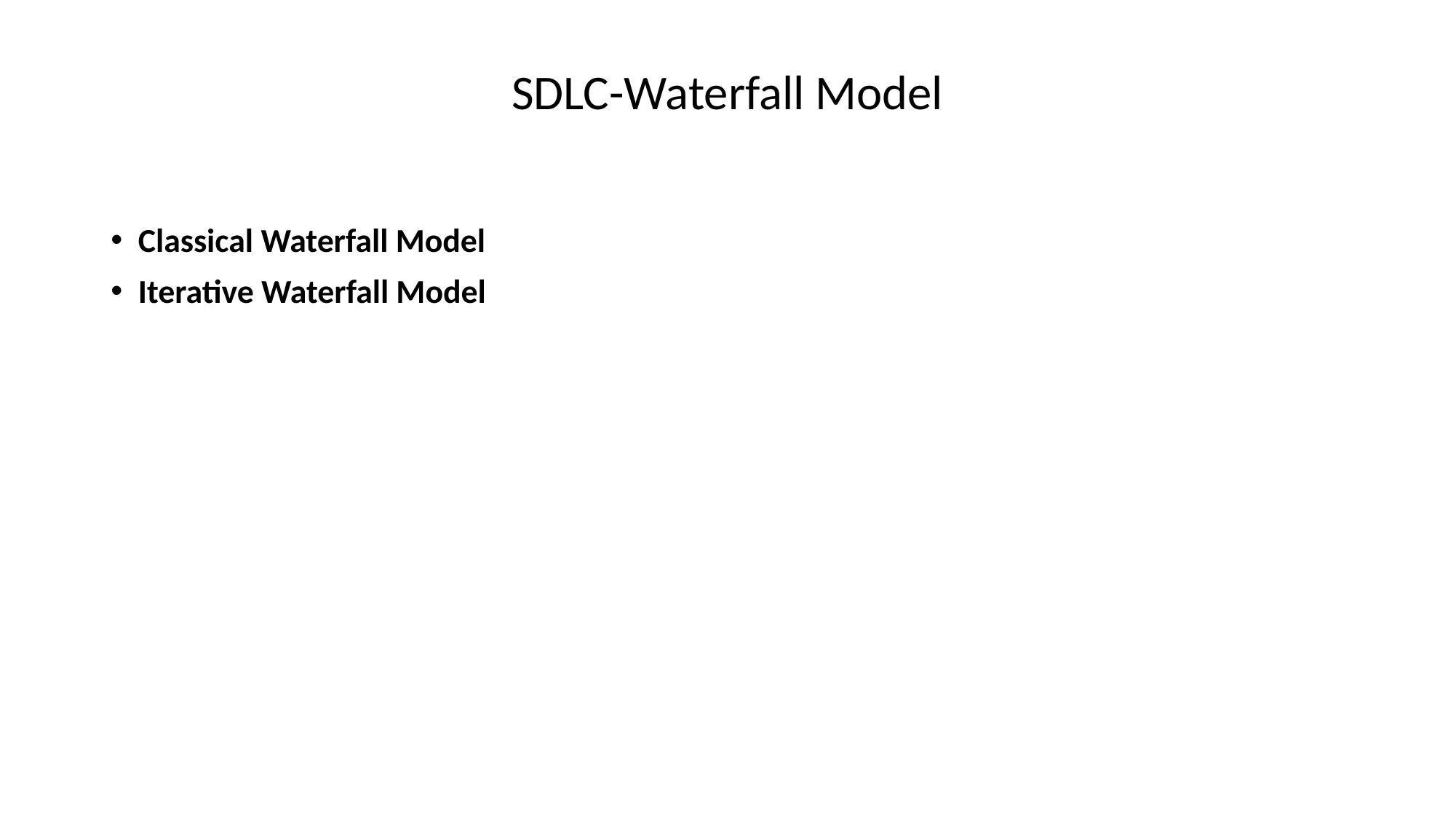

# SDLC-Waterfall Model
Classical Waterfall Model
Iterative Waterfall Model